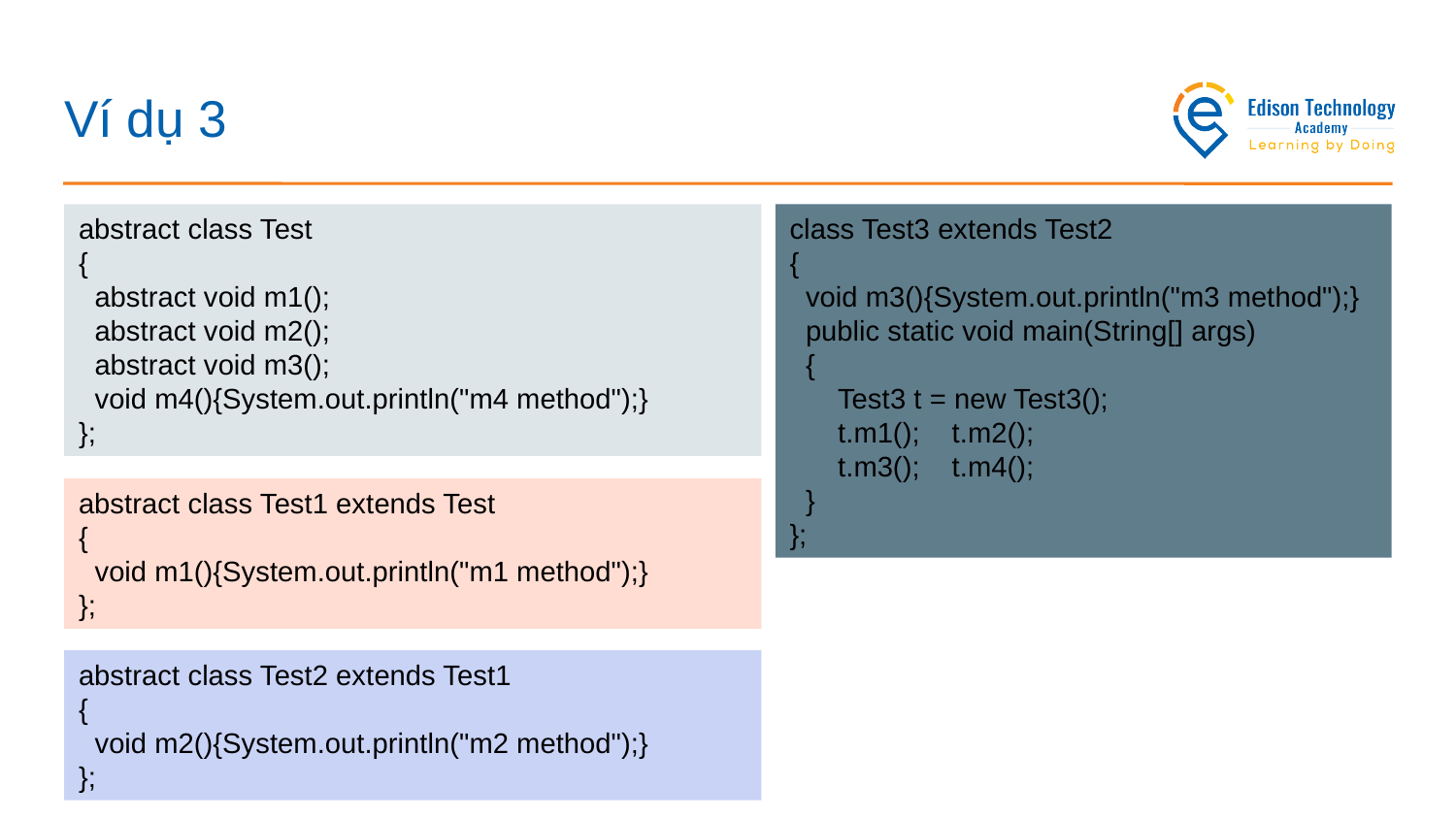

# Ví dụ 3
abstract class Test
{
  abstract void m1();
  abstract void m2();
  abstract void m3();
  void m4(){System.out.println("m4 method");}
};
class Test3 extends Test2
{
  void m3(){System.out.println("m3 method");}
  public static void main(String[] args)
  {
      Test3 t = new Test3();
      t.m1();    t.m2();
      t.m3();    t.m4();
  }
};
abstract class Test1 extends Test
{
  void m1(){System.out.println("m1 method");}
};
abstract class Test2 extends Test1
{
  void m2(){System.out.println("m2 method");}
};